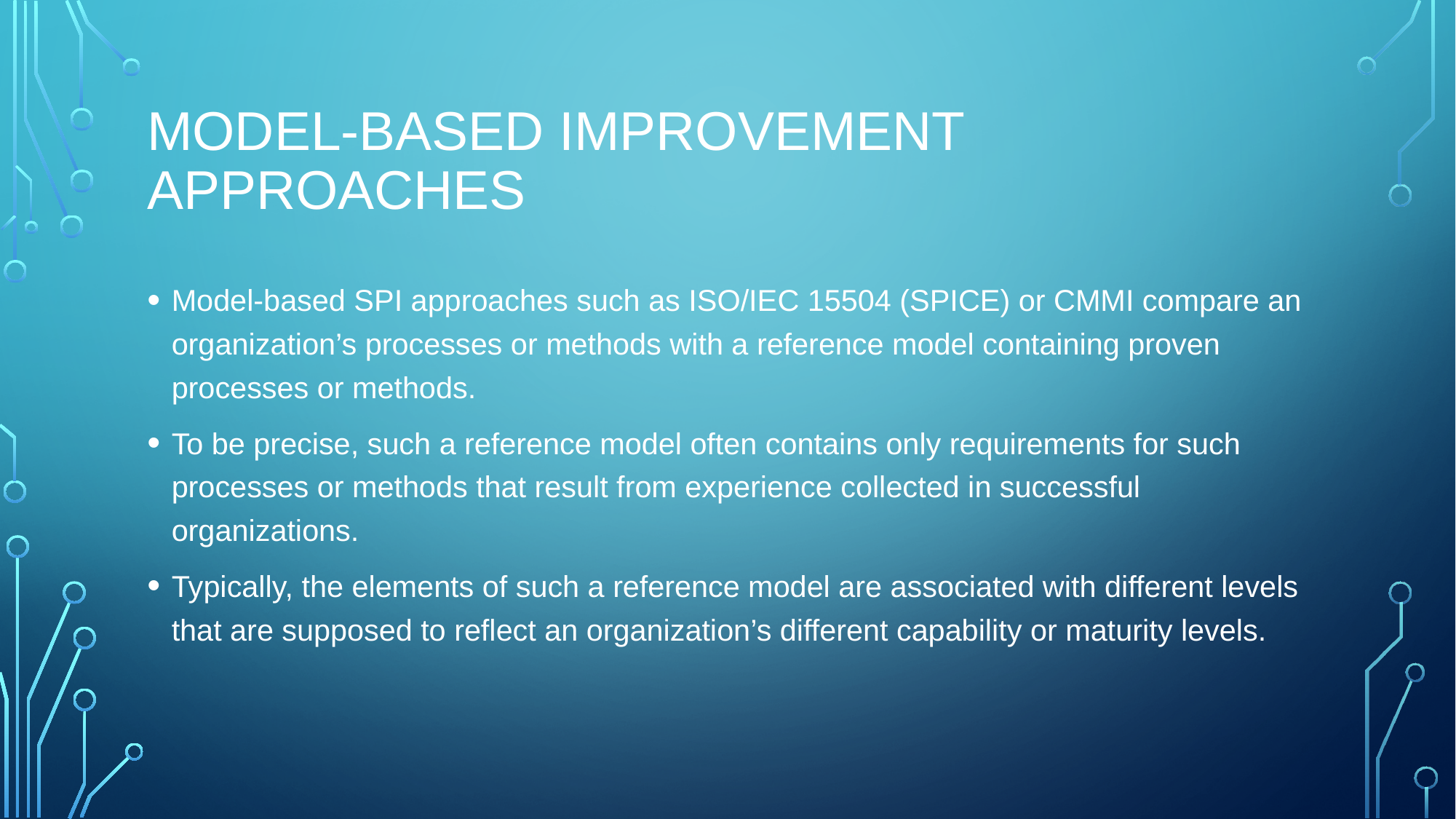

# Model-Based Improvement Approaches
Model-based SPI approaches such as ISO/IEC 15504 (SPICE) or CMMI compare an organization’s processes or methods with a reference model containing proven processes or methods.
To be precise, such a reference model often contains only requirements for such processes or methods that result from experience collected in successful organizations.
Typically, the elements of such a reference model are associated with different levels that are supposed to reﬂect an organization’s different capability or maturity levels.